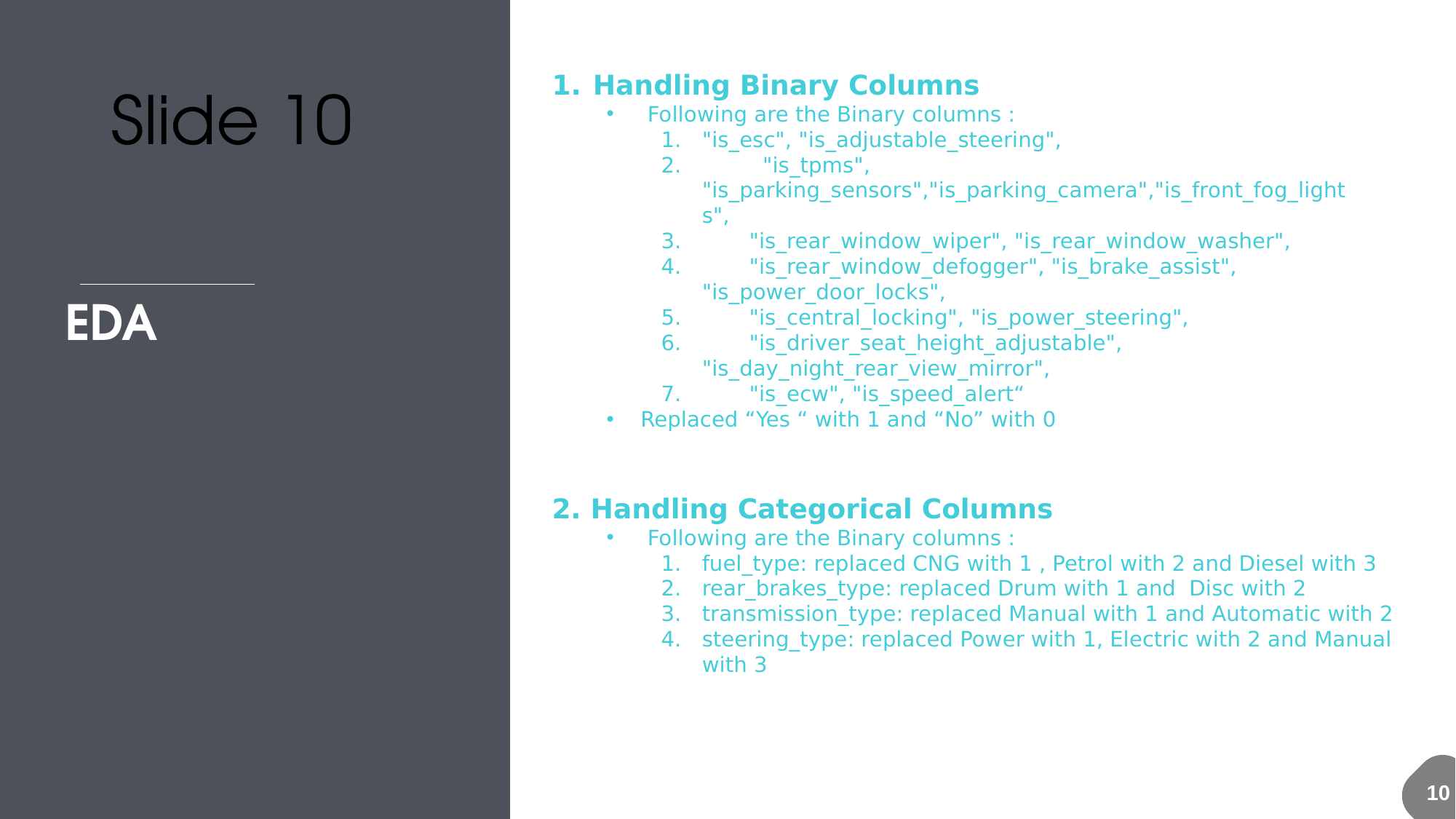

# Slide 10
Handling Binary Columns
Following are the Binary columns :
"is_esc", "is_adjustable_steering",
         "is_tpms", "is_parking_sensors","is_parking_camera","is_front_fog_lights",
       "is_rear_window_wiper", "is_rear_window_washer",
       "is_rear_window_defogger", "is_brake_assist", "is_power_door_locks",
       "is_central_locking", "is_power_steering",
       "is_driver_seat_height_adjustable", "is_day_night_rear_view_mirror",
       "is_ecw", "is_speed_alert“
Replaced “Yes “ with 1 and “No” with 0

EDA
2. Handling Categorical Columns
Following are the Binary columns :
fuel_type: replaced CNG with 1 , Petrol with 2 and Diesel with 3
rear_brakes_type: replaced Drum with 1 and  Disc with 2
transmission_type: replaced Manual with 1 and Automatic with 2
steering_type: replaced Power with 1, Electric with 2 and Manual with 3

10